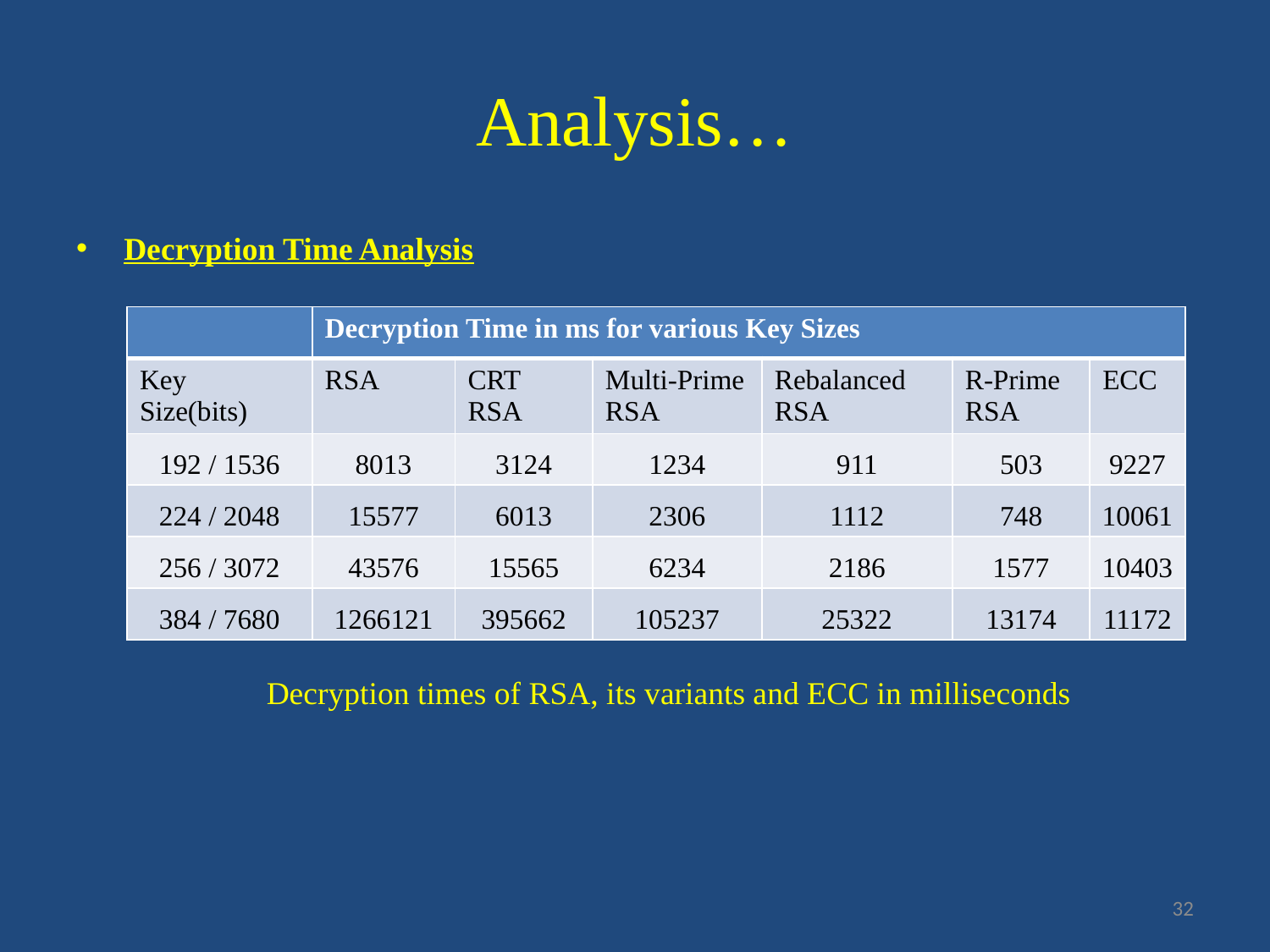

# Analysis…
Decryption Time Analysis

|  | Decryption Time in ms for various Key Sizes |  |  |  |  |  |
| --- | --- | --- | --- | --- | --- | --- |
| Key Size(bits) | RSA | CRT RSA | Multi-Prime RSA | Rebalanced RSA | R-Prime RSA | ECC |
| 192 / 1536 | 8013 | 3124 | 1234 | 911 | 503 | 9227 |
| 224 / 2048 | 15577 | 6013 | 2306 | 1112 | 748 | 10061 |
| 256 / 3072 | 43576 | 15565 | 6234 | 2186 | 1577 | 10403 |
| 384 / 7680 | 1266121 | 395662 | 105237 | 25322 | 13174 | 11172 |
Decryption times of RSA, its variants and ECC in milliseconds
32